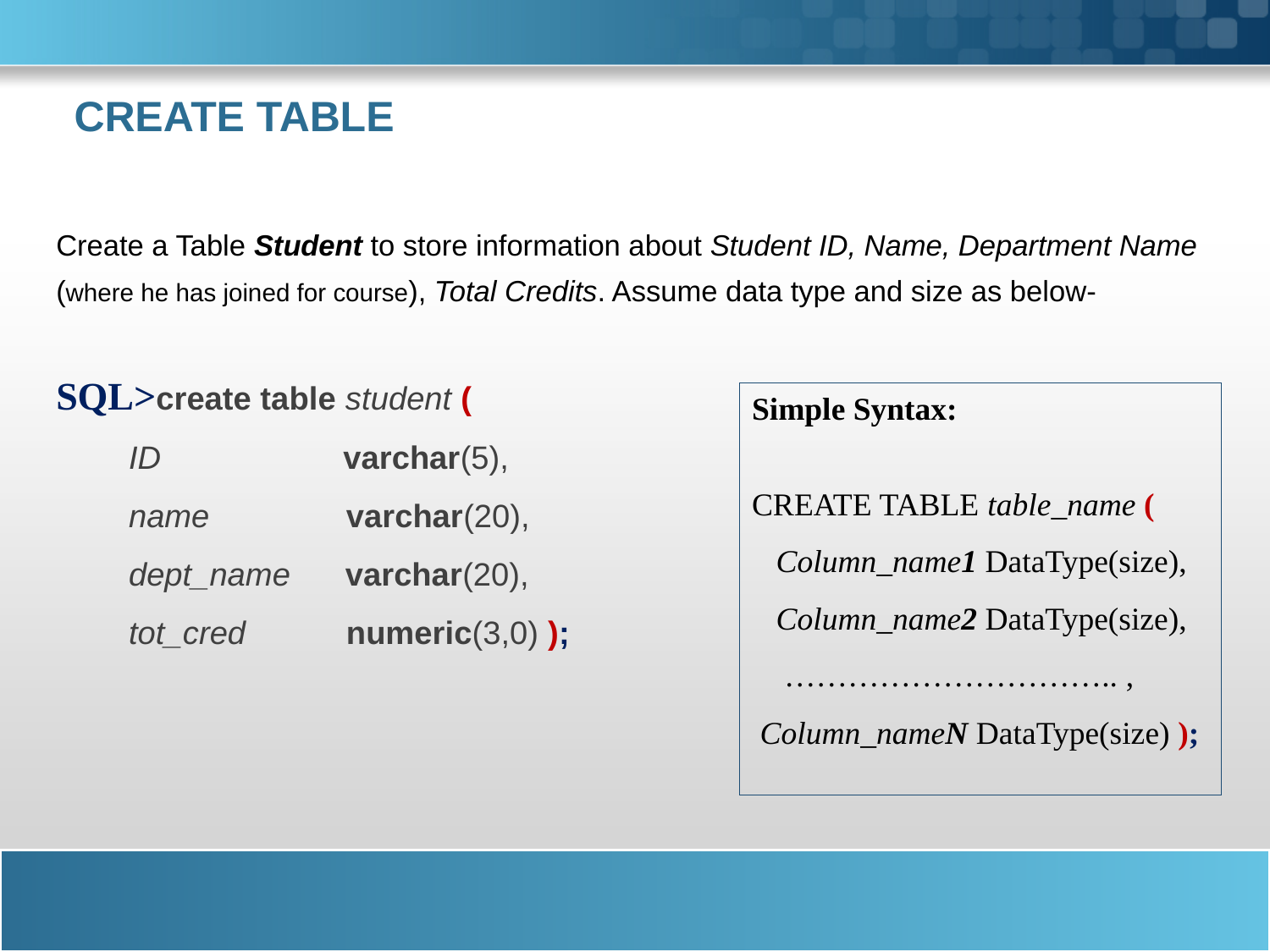

# CREATE TABLE
Create a Table Student to store information about Student ID, Name, Department Name (where he has joined for course), Total Credits. Assume data type and size as below-
SQL>create table student (
        ID                    varchar(5),
        name               varchar(20),
        dept_name      varchar(20),
        tot_cred           numeric(3,0) );
Simple Syntax:

CREATE TABLE table_name (
   Column_name1 DataType(size),
   Column_name2 DataType(size),
    ………………………….. ,
 Column_nameN DataType(size) );